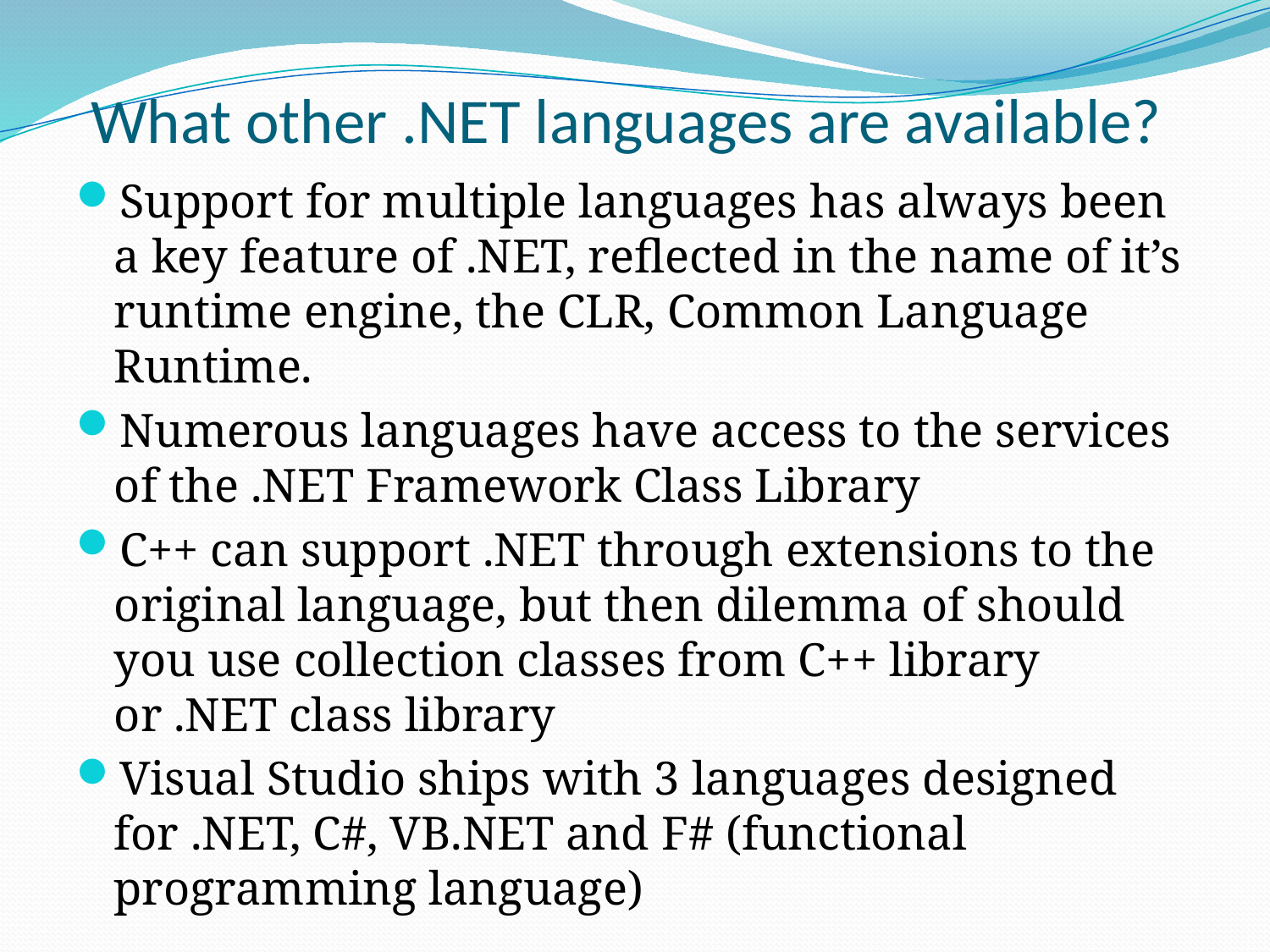

# What other .NET languages are available?
Support for multiple languages has always been a key feature of .NET, reflected in the name of it’s runtime engine, the CLR, Common Language Runtime.
Numerous languages have access to the services of the .NET Framework Class Library
C++ can support .NET through extensions to the original language, but then dilemma of should you use collection classes from C++ library or .NET class library
Visual Studio ships with 3 languages designed for .NET, C#, VB.NET and F# (functional programming language)